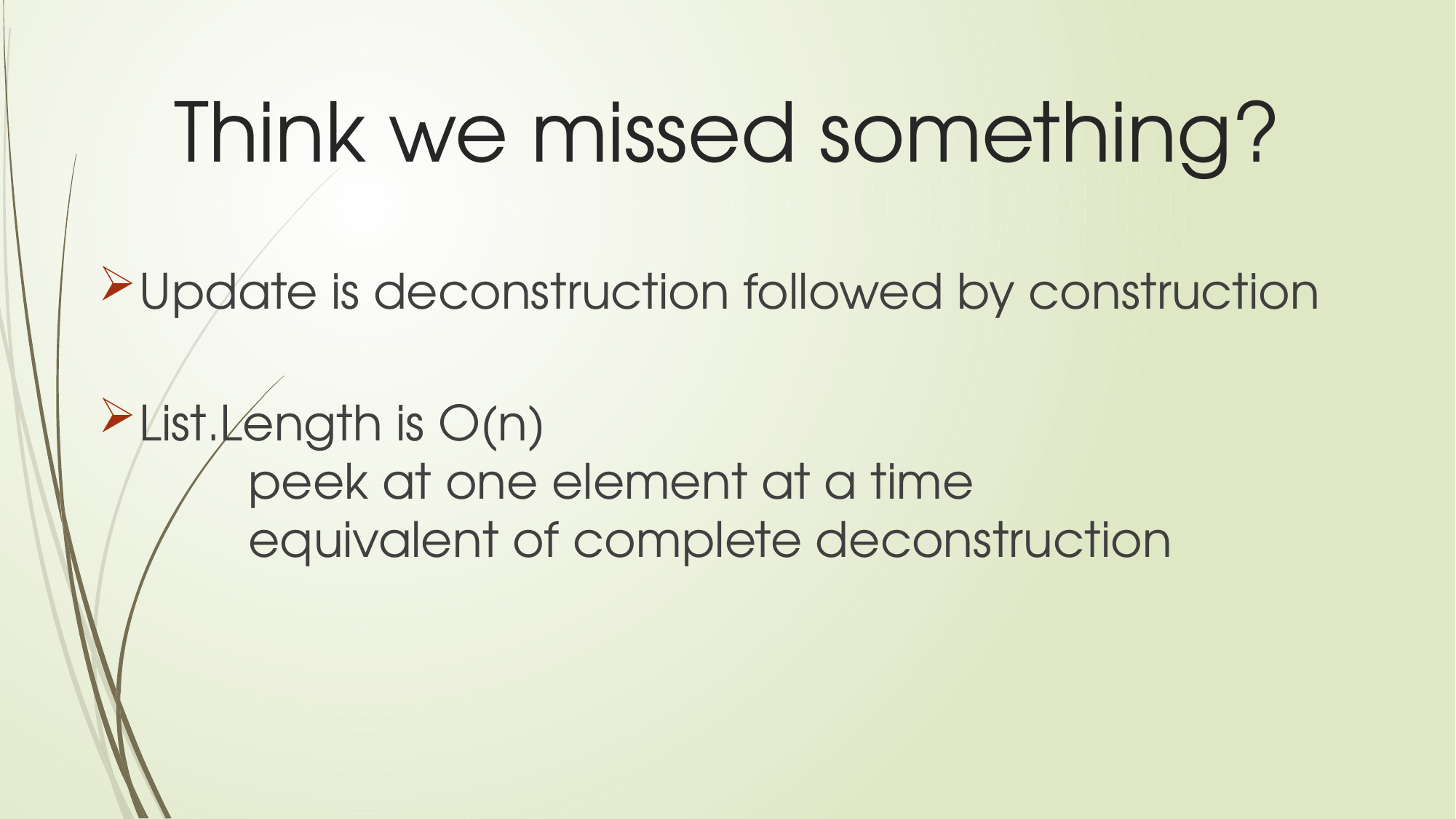

# Think we missed something?
Update is deconstruction followed by construction
List.Length is O(n)
	peek at one element at a time
	equivalent of complete deconstruction